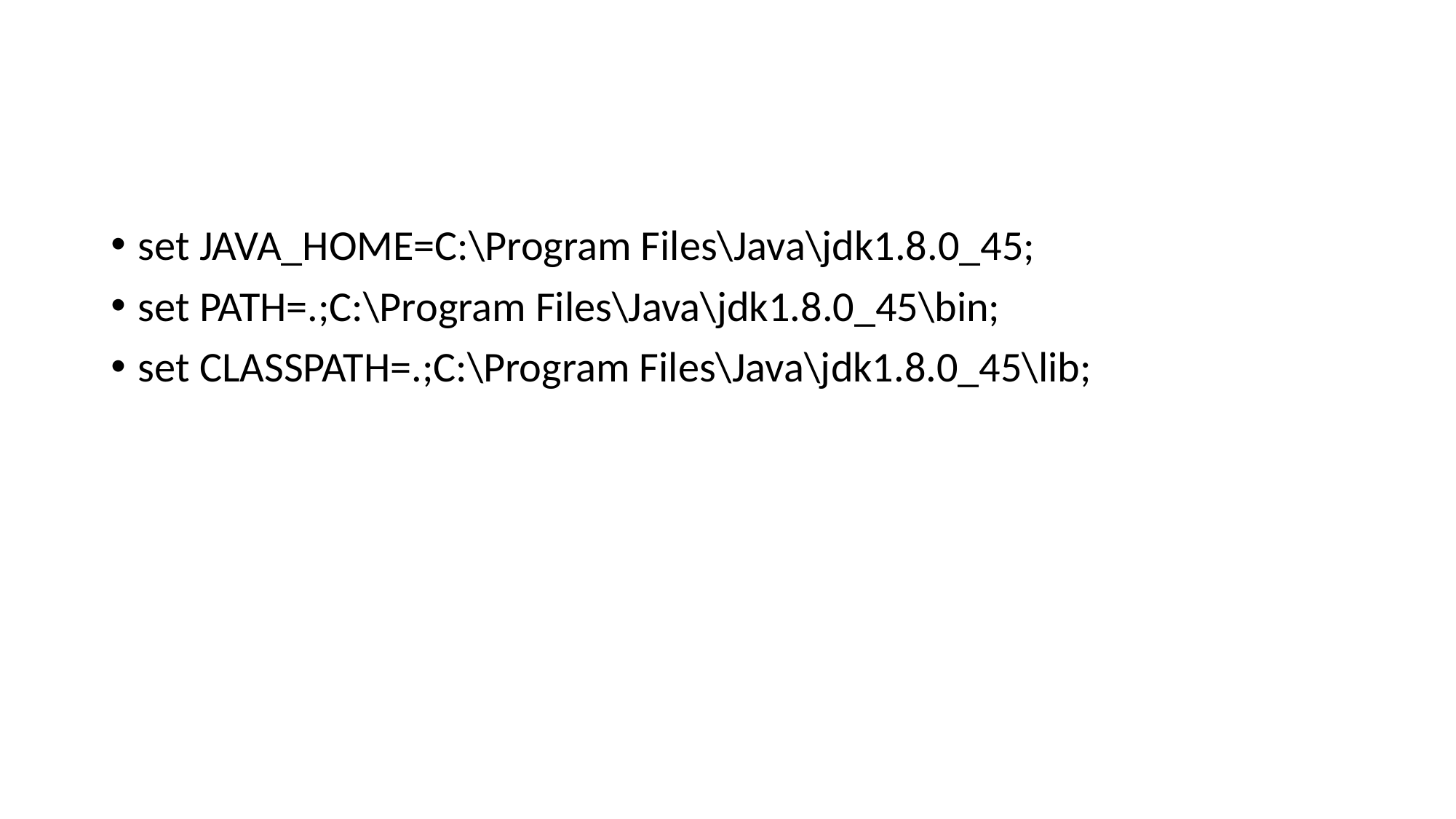

#
set JAVA_HOME=C:\Program Files\Java\jdk1.8.0_45;
set PATH=.;C:\Program Files\Java\jdk1.8.0_45\bin;
set CLASSPATH=.;C:\Program Files\Java\jdk1.8.0_45\lib;